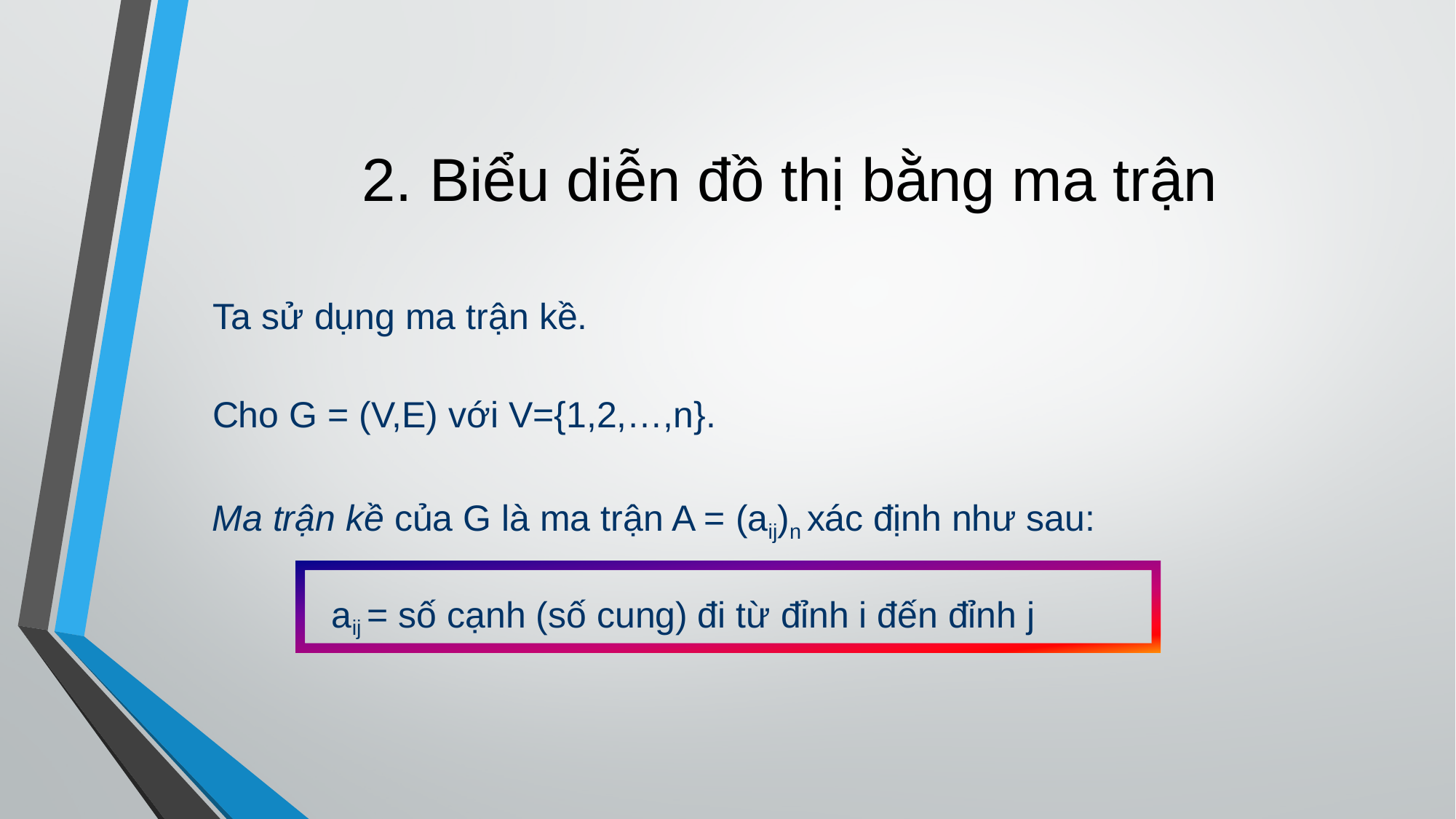

#
2. Biểu diễn đồ thị bằng ma trận
Ta sử dụng ma trận kề.

Cho G = (V,E) với V={1,2,…,n}.
Ma trận kề của G là ma trận A = (aij)n xác định như sau:  aij = số cạnh (số cung) đi từ đỉnh i đến đỉnh j